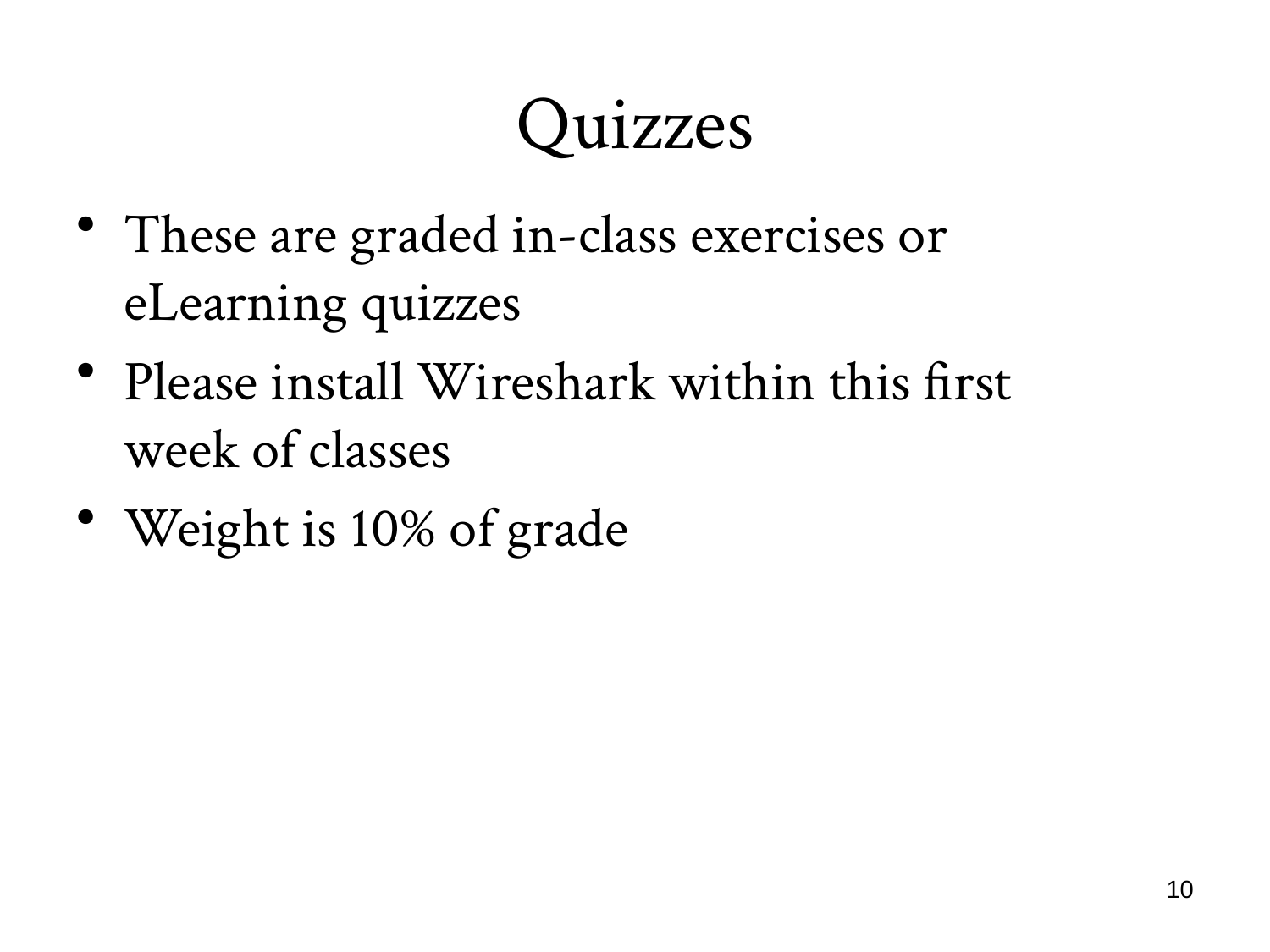

# Quizzes
These are graded in-class exercises or
eLearning quizzes
Please install Wireshark within this first
week of classes
Weight is 10% of grade
10